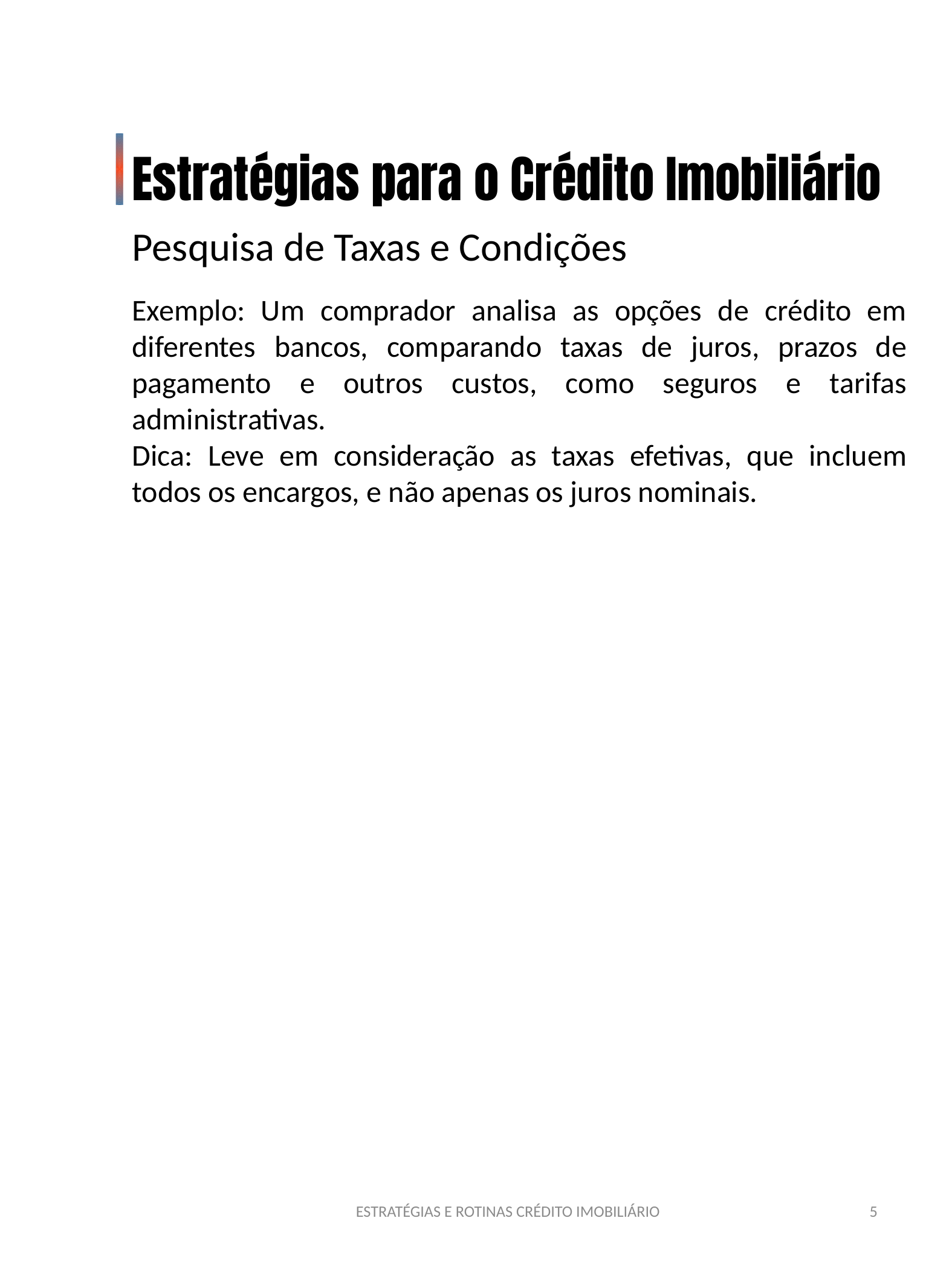

Estratégias para o Crédito Imobiliário

Pesquisa de Taxas e Condições
Exemplo: Um comprador analisa as opções de crédito em diferentes bancos, comparando taxas de juros, prazos de pagamento e outros custos, como seguros e tarifas administrativas.
Dica: Leve em consideração as taxas efetivas, que incluem todos os encargos, e não apenas os juros nominais.
ESTRATÉGIAS E ROTINAS CRÉDITO IMOBILIÁRIO
5